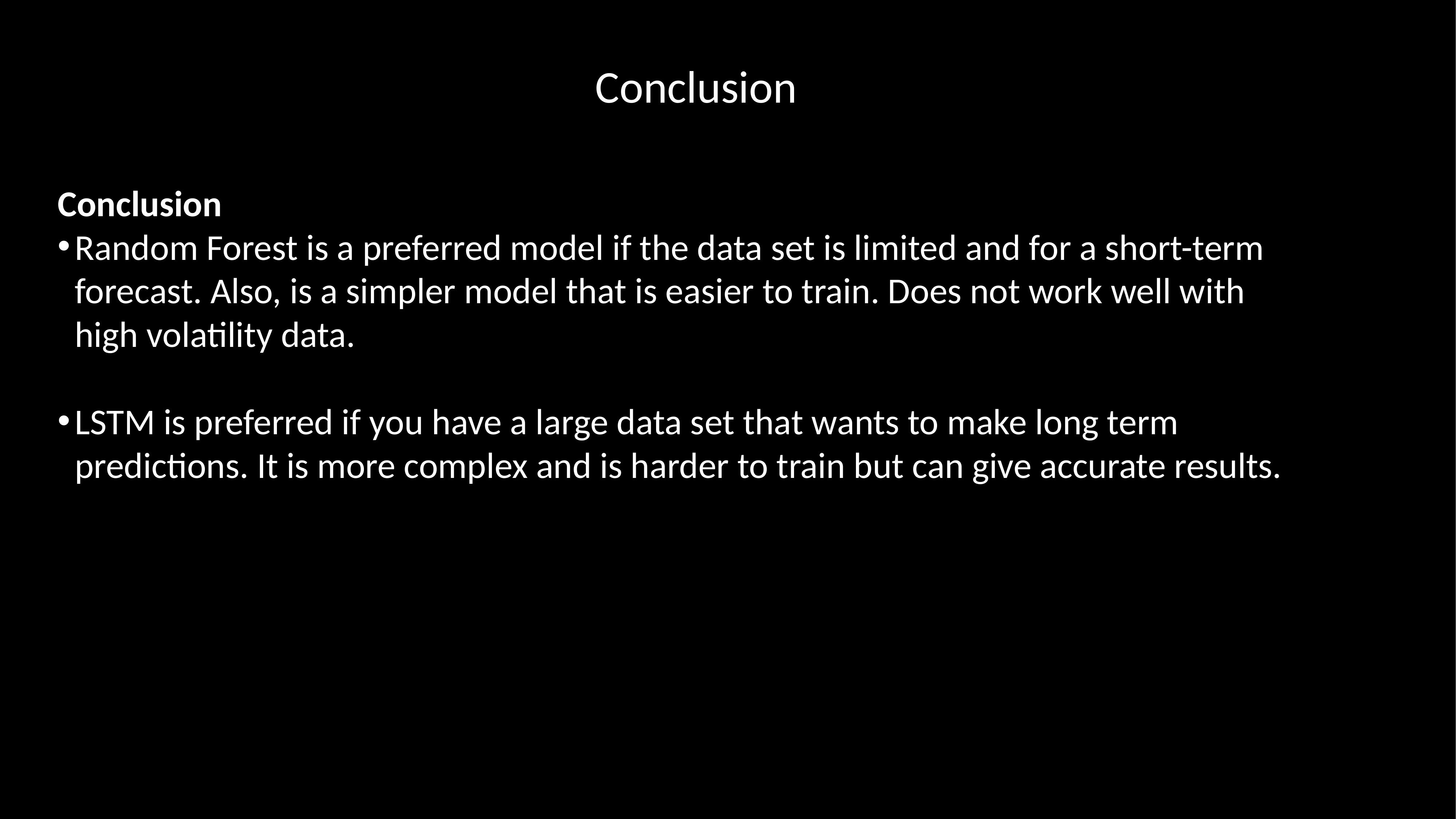

Conclusion
Conclusion
Random Forest is a preferred model if the data set is limited and for a short-term forecast. Also, is a simpler model that is easier to train. Does not work well with high volatility data.

LSTM is preferred if you have a large data set that wants to make long term predictions. It is more complex and is harder to train but can give accurate results.